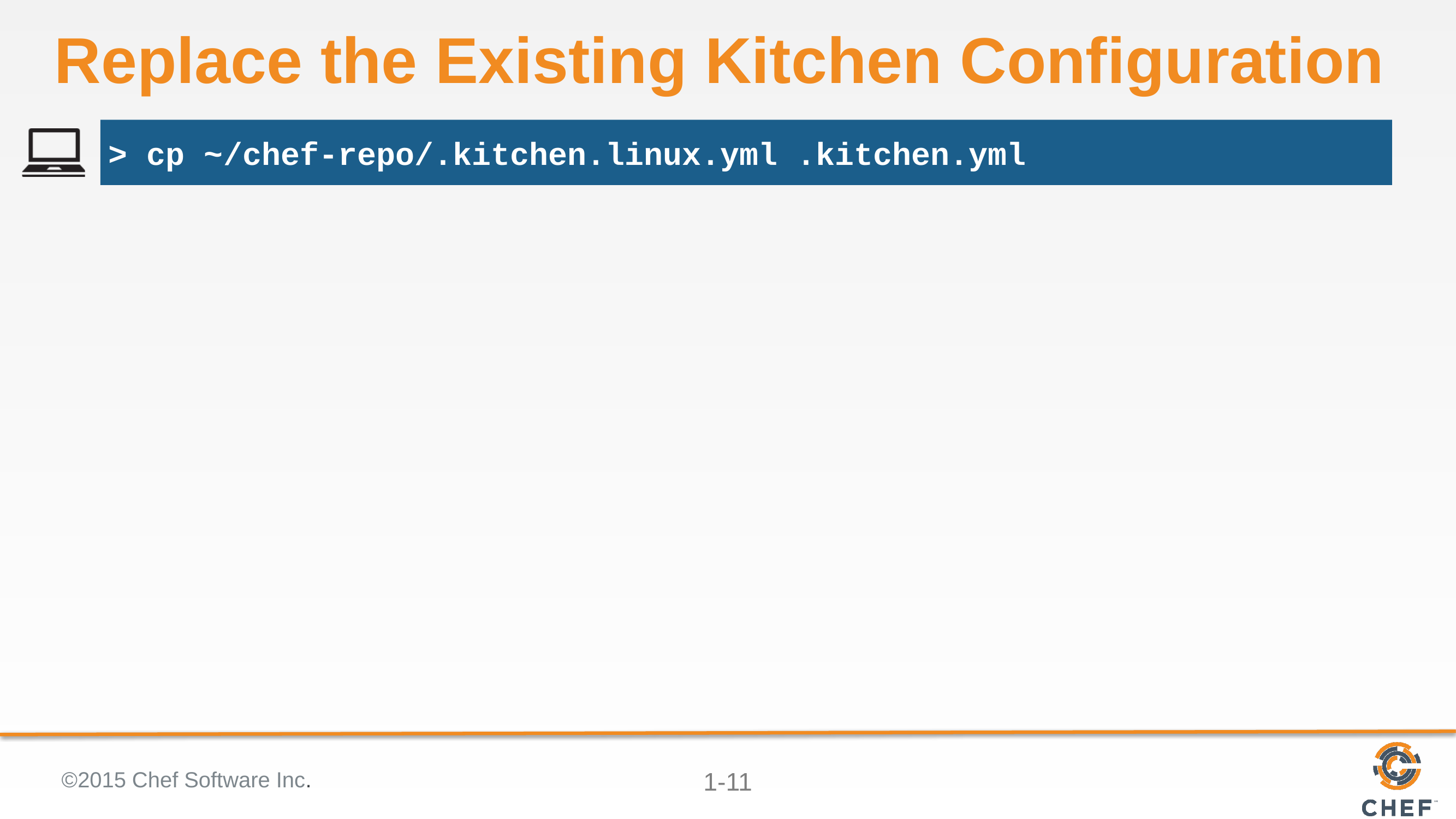

# Replace the Existing Kitchen Configuration
> cp ~/chef-repo/.kitchen.linux.yml .kitchen.yml